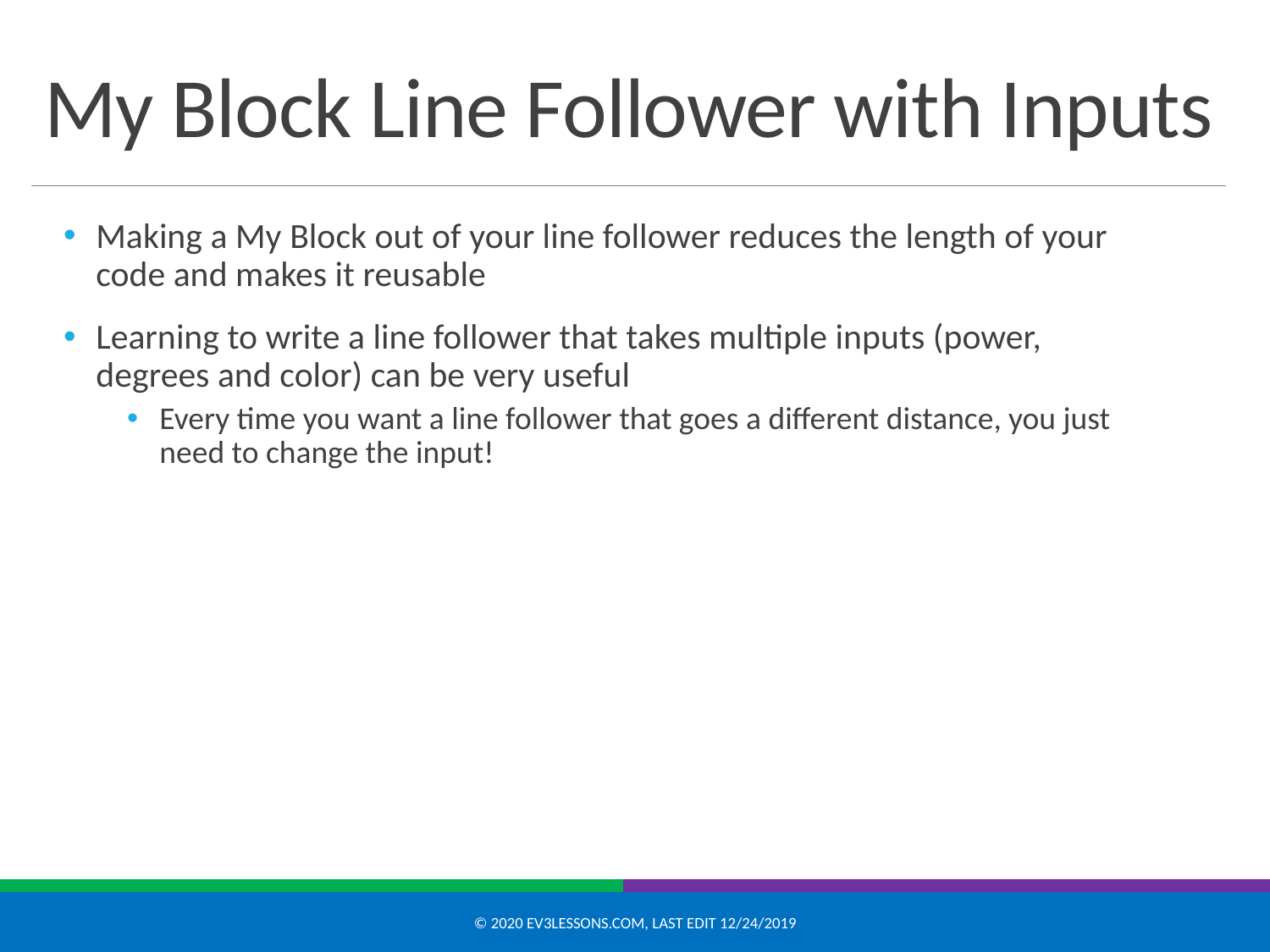

# My Block Line Follower with Inputs
Making a My Block out of your line follower reduces the length of your code and makes it reusable
Learning to write a line follower that takes multiple inputs (power, degrees and color) can be very useful
Every time you want a line follower that goes a different distance, you just need to change the input!

© 2020 EV3Lessons.com, Last edit 12/24/2019